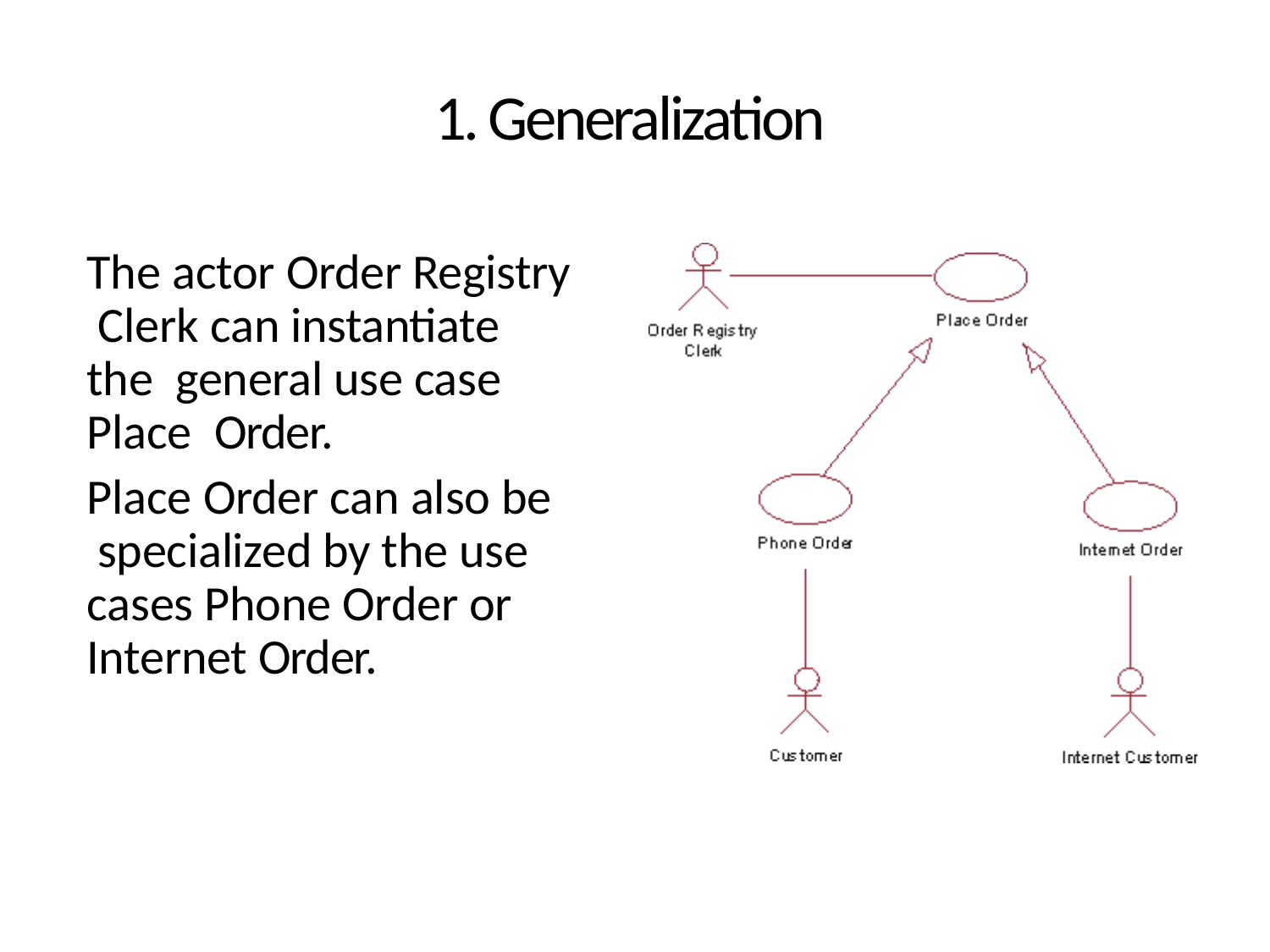

# 1. Generalization
The actor Order Registry  Clerk can instantiate the  general use case Place  Order.
Place Order can also be  specialized by the use  cases Phone Order or  Internet Order.